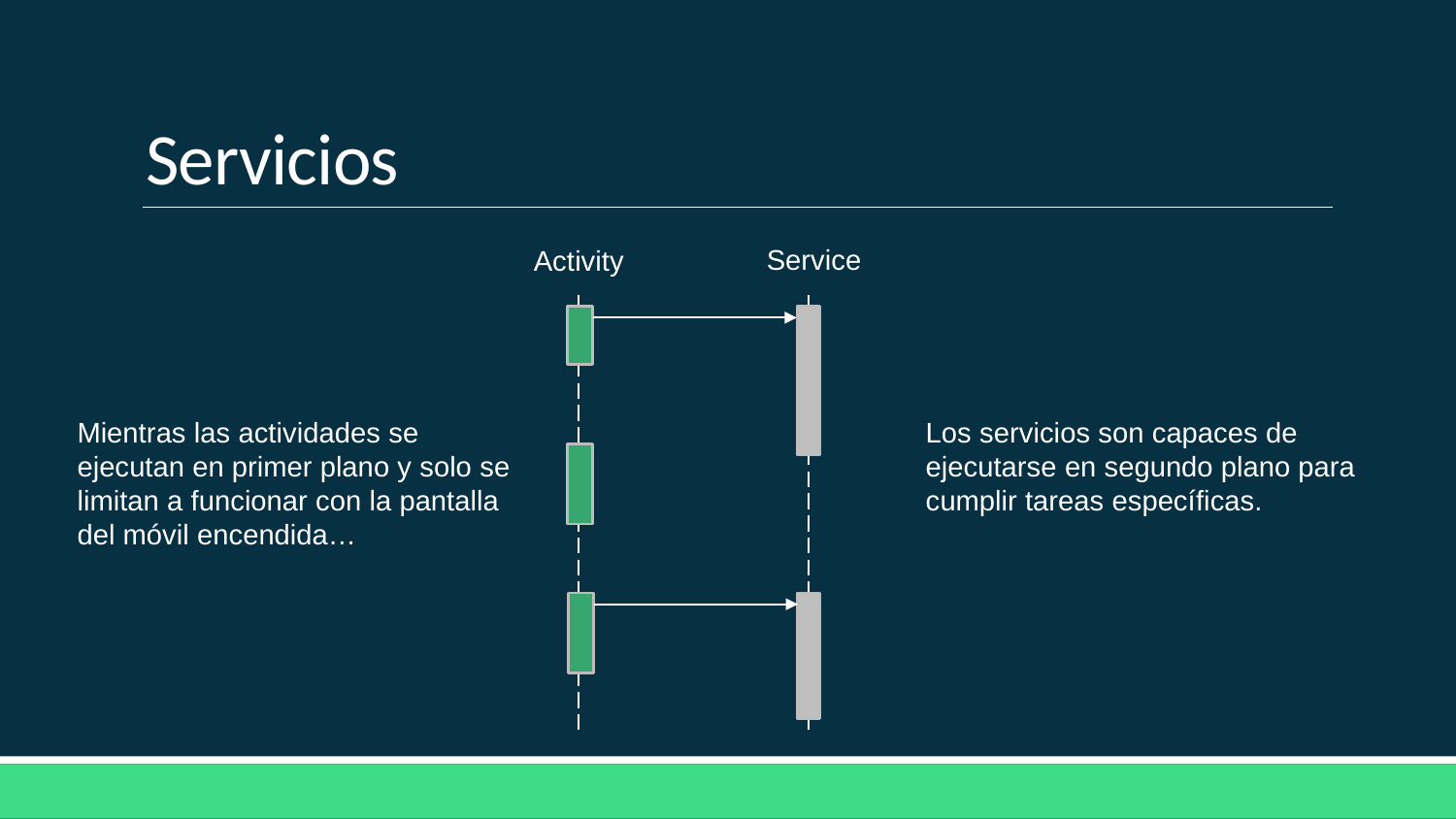

# Servicios
Service
Activity

Los servicios son capaces de ejecutarse en segundo plano para cumplir tareas específicas.
Mientras las actividades se ejecutan en primer plano y solo se limitan a funcionar con la pantalla del móvil encendida…